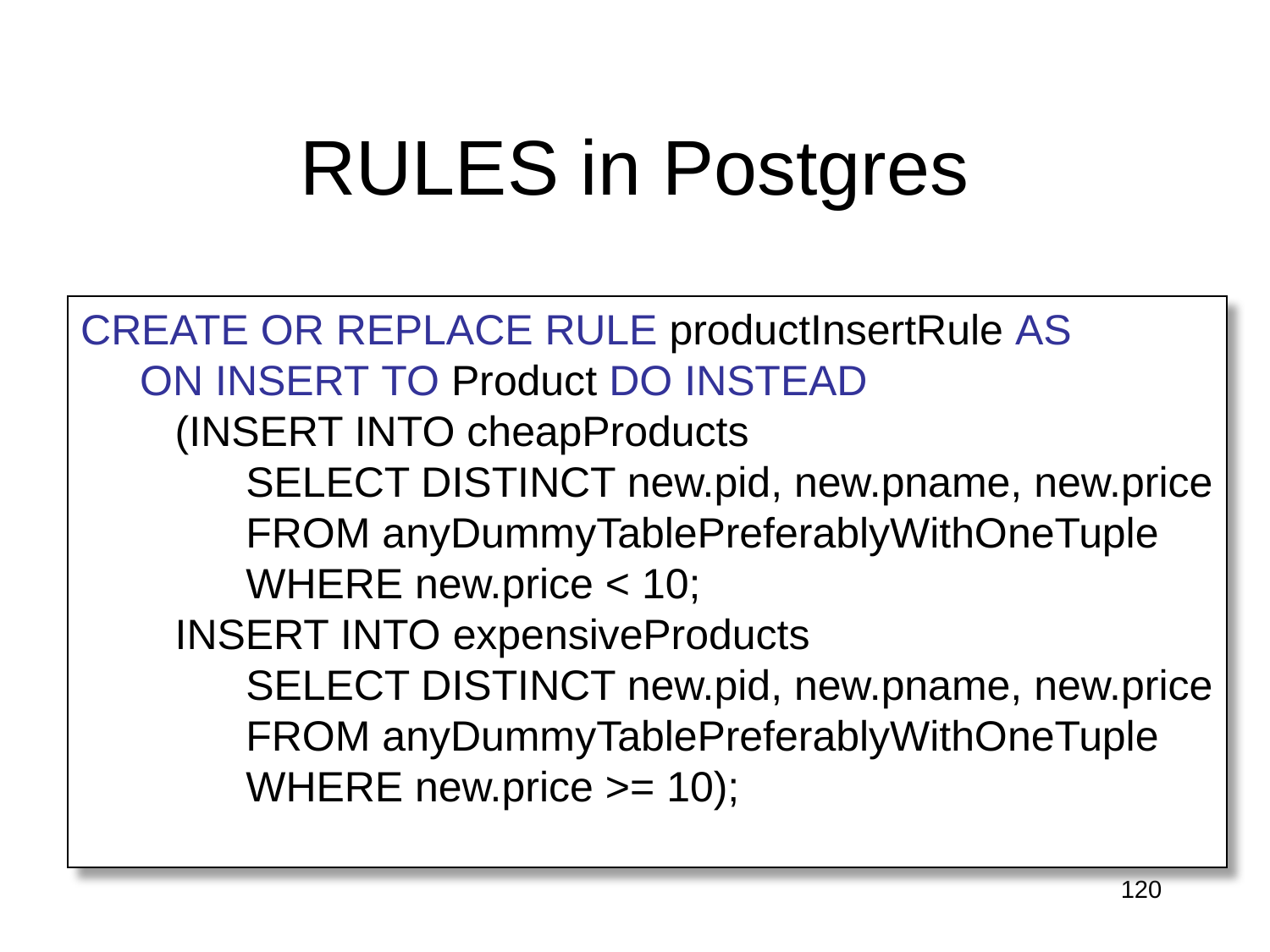

# RULES in Postgres
CREATE OR REPLACE RULE productInsertRule AS
     ON INSERT TO Product DO INSTEAD
        (INSERT INTO cheapProducts
              SELECT DISTINCT new.pid, new.pname, new.price
              FROM anyDummyTablePreferablyWithOneTuple
              WHERE new.price < 10;
        INSERT INTO expensiveProducts
              SELECT DISTINCT new.pid, new.pname, new.price
              FROM anyDummyTablePreferablyWithOneTuple
              WHERE new.price >= 10);

120